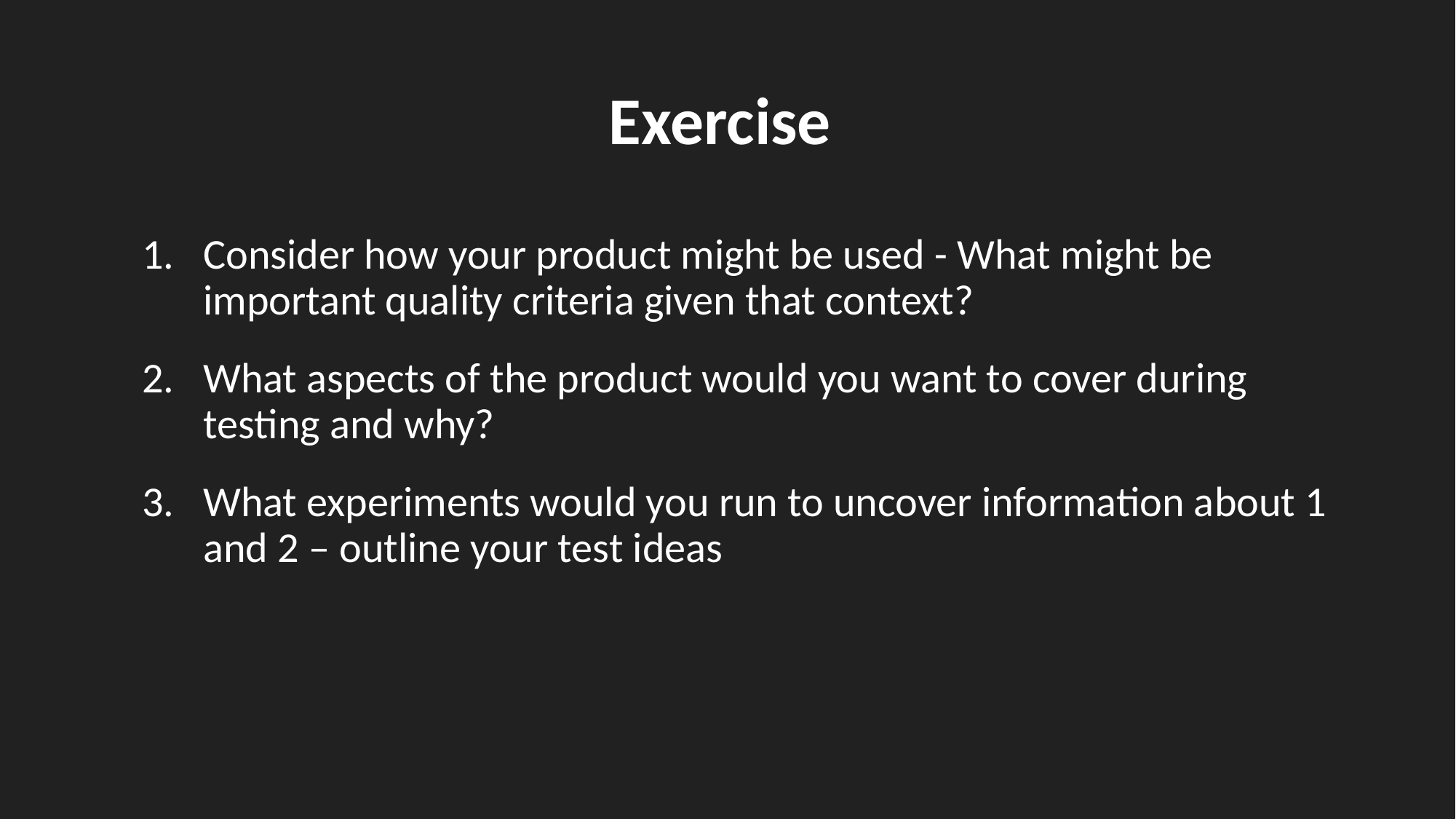

# Exercise
Consider how your product might be used - What might be important quality criteria given that context?
What aspects of the product would you want to cover during testing and why?
What experiments would you run to uncover information about 1 and 2 – outline your test ideas